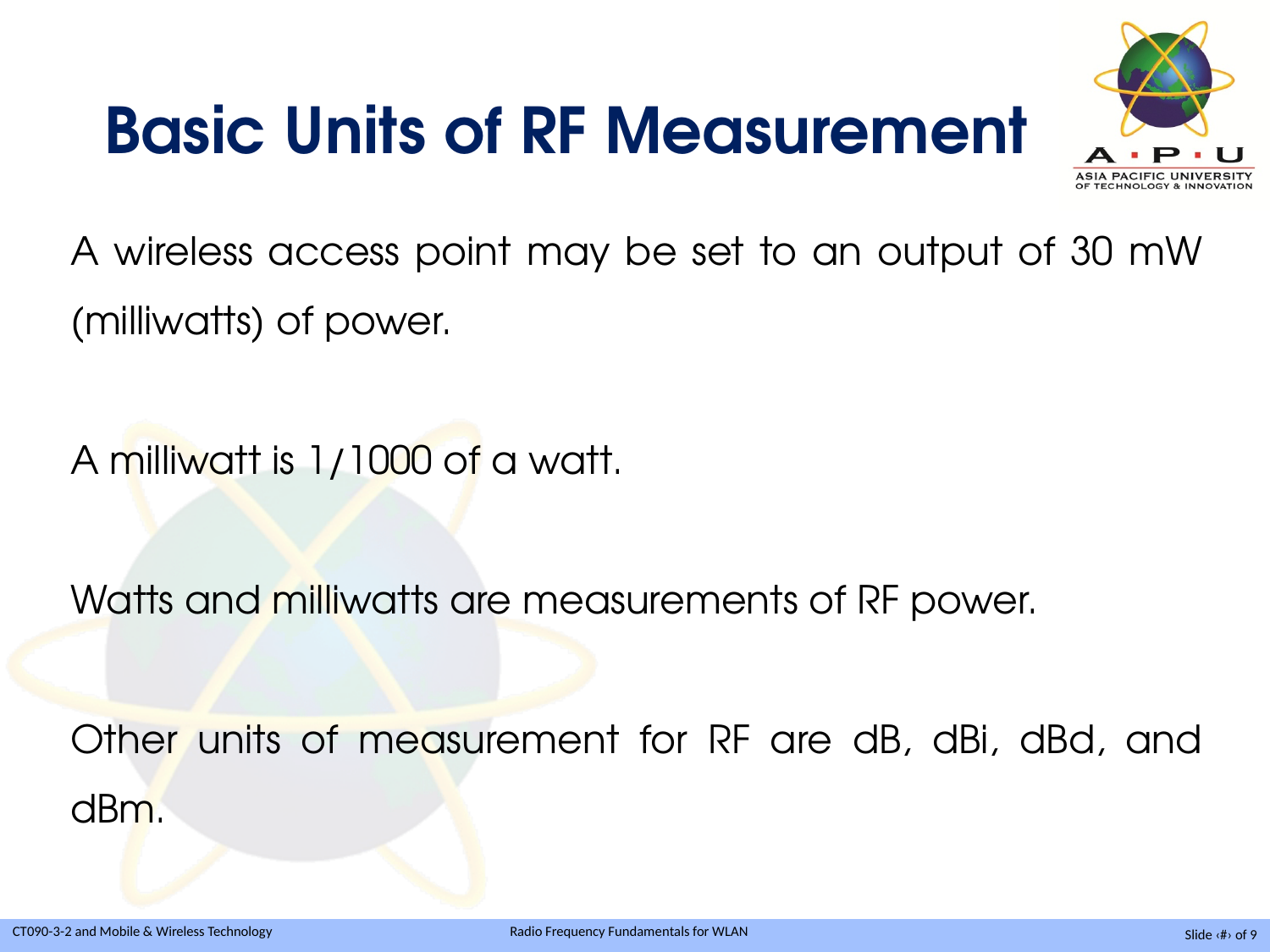

Basic Units of RF Measurement
A wireless access point may be set to an output of 30 mW (milliwatts) of power.

A milliwatt is 1/1000 of a watt.

Watts and milliwatts are measurements of RF power.

Other units of measurement for RF are dB, dBi, dBd, and dBm.
Slide ‹#› of 9